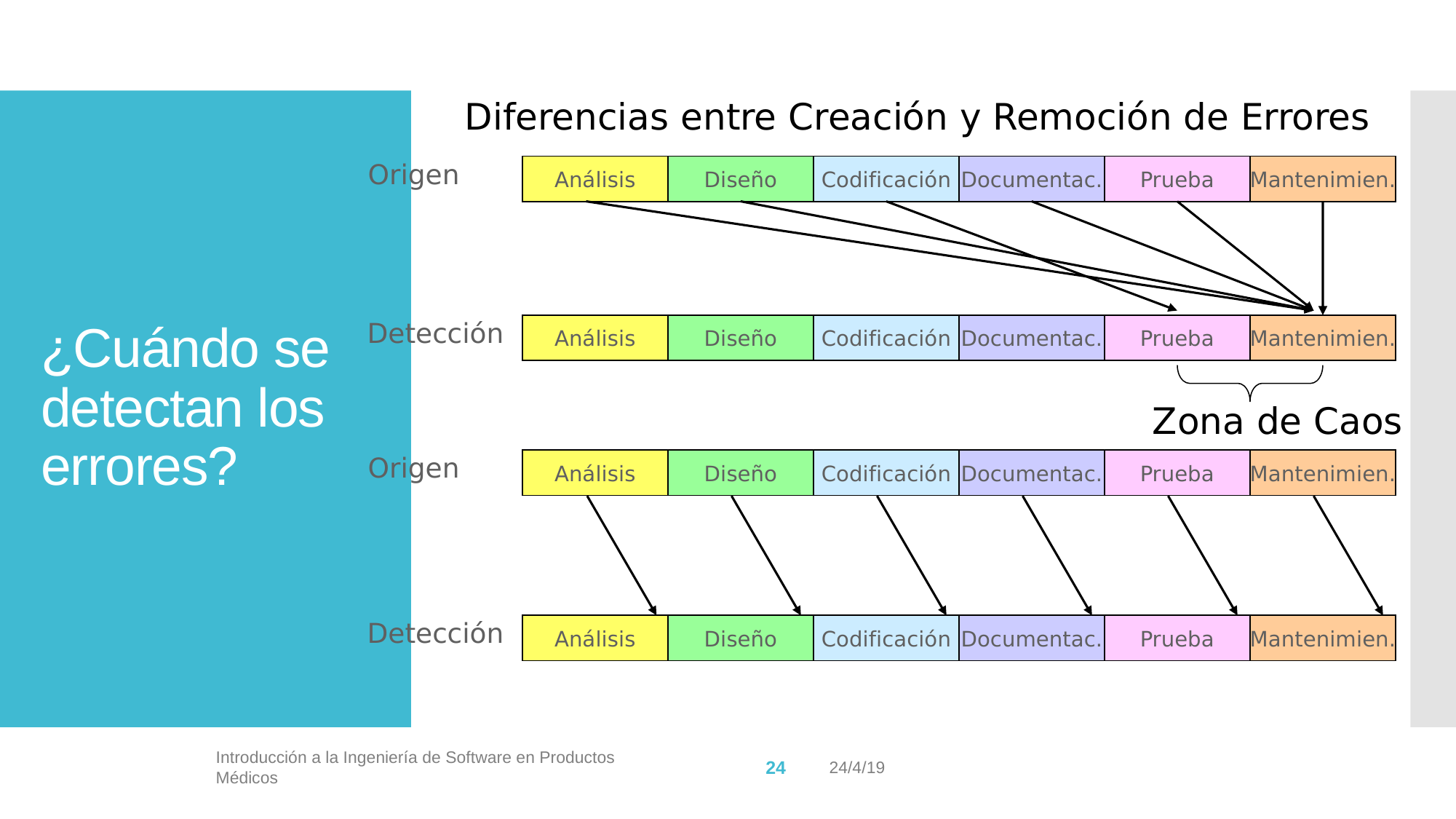

Diferencias entre Creación y Remoción de Errores
# ¿Cuándo se detectan los errores?
Origen
Análisis
Diseño
Codificación
Documentac.
Prueba
Mantenimien.
Detección
Análisis
Diseño
Codificación
Documentac.
Prueba
Mantenimien.

Zona de Caos
Origen
Análisis
Diseño
Codificación
Documentac.
Prueba
Mantenimien.
Detección
Análisis
Diseño
Codificación
Documentac.
Prueba
Mantenimien.

24
24/4/19
Introducción a la Ingeniería de Software en Productos Médicos